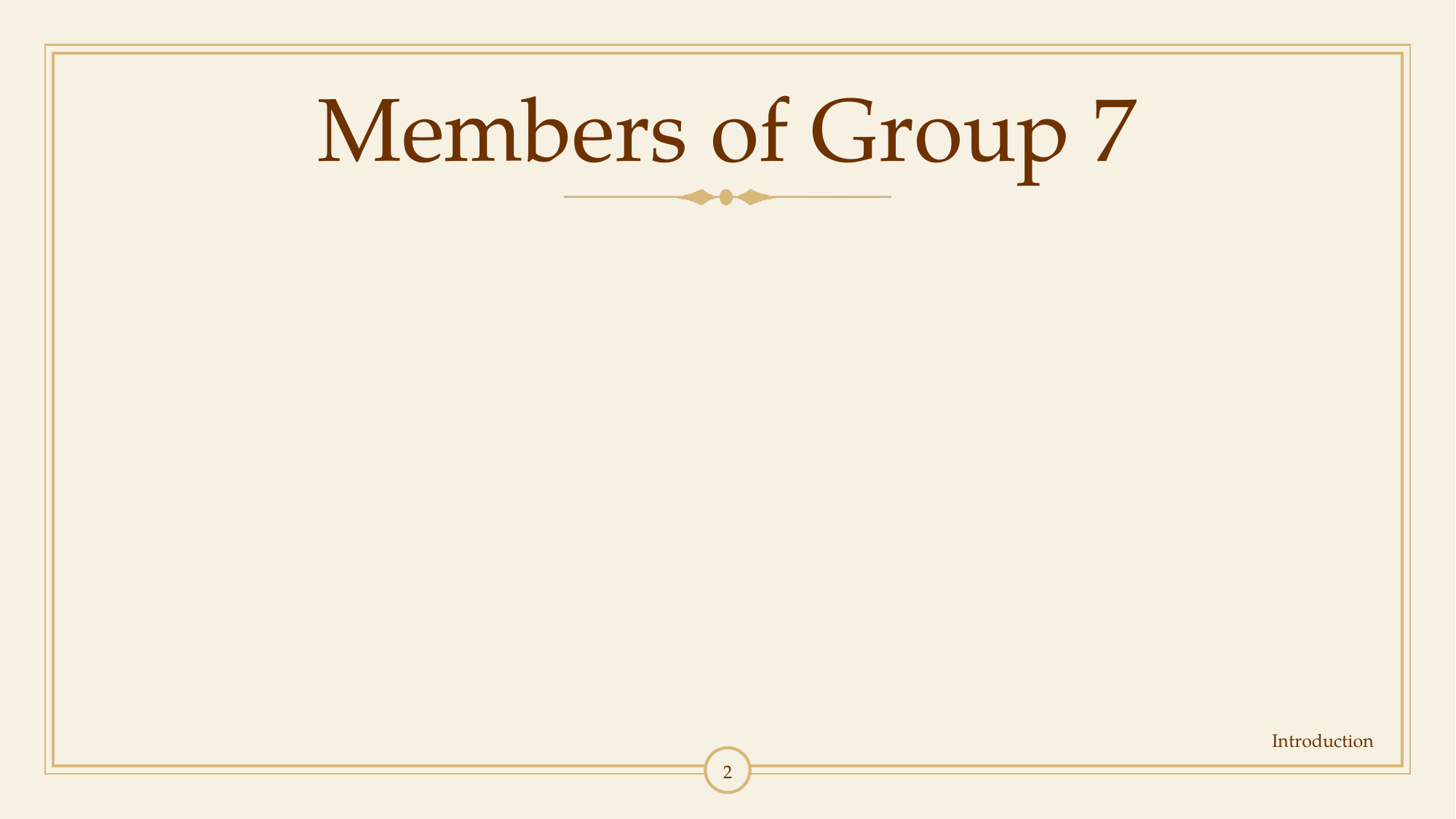

# Members of Group 7

Introduction
2